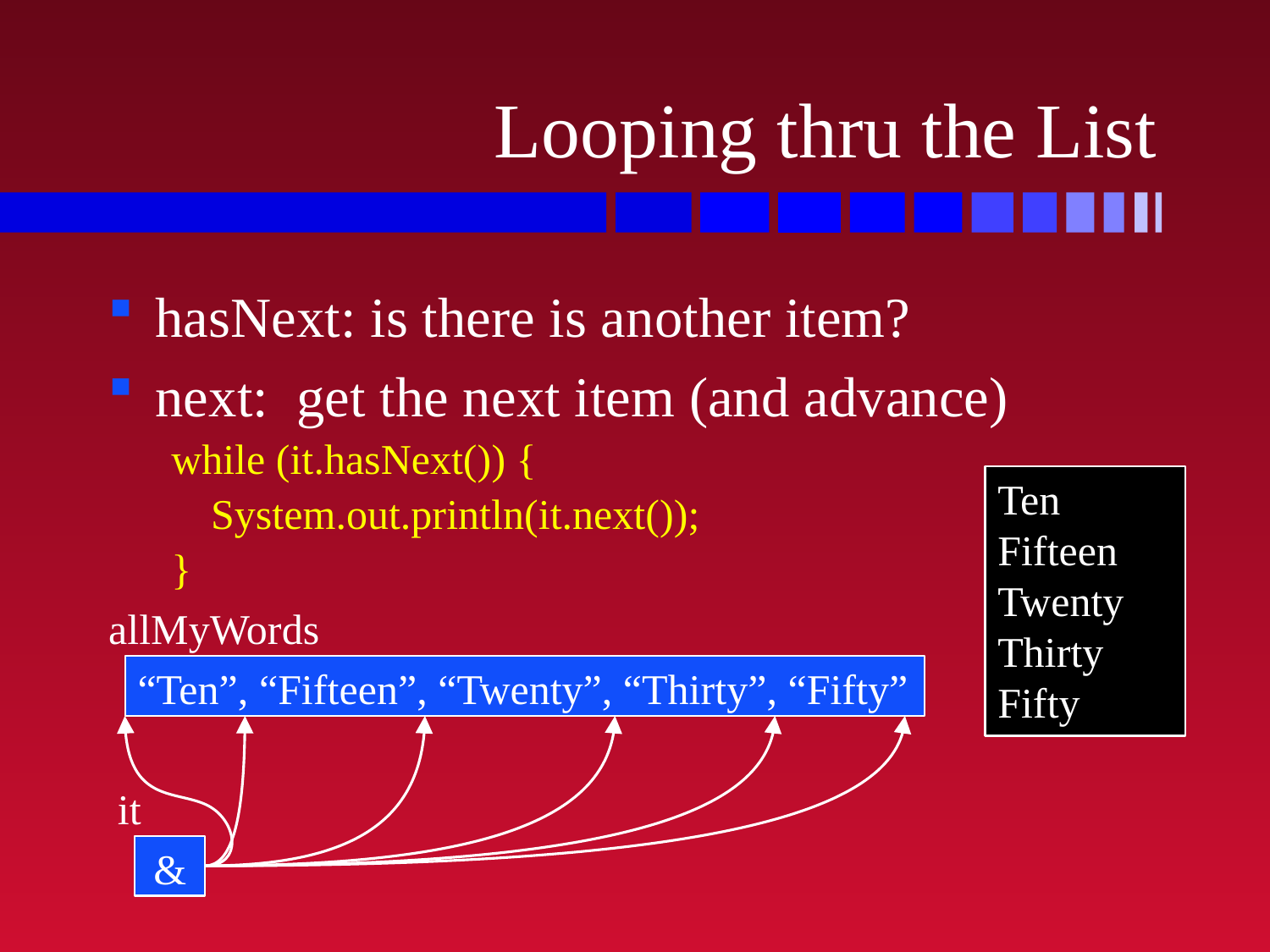

# Looping thru the List
hasNext: is there is another item?
next:  get the next item (and advance)
while (it.hasNext()) {
	System.out.println(it.next());
}
Ten
Fifteen
Twenty
Thirty
Fifty
allMyWords
“Ten”, “Fifteen”, “Twenty”, “Thirty”, “Fifty”

it
&